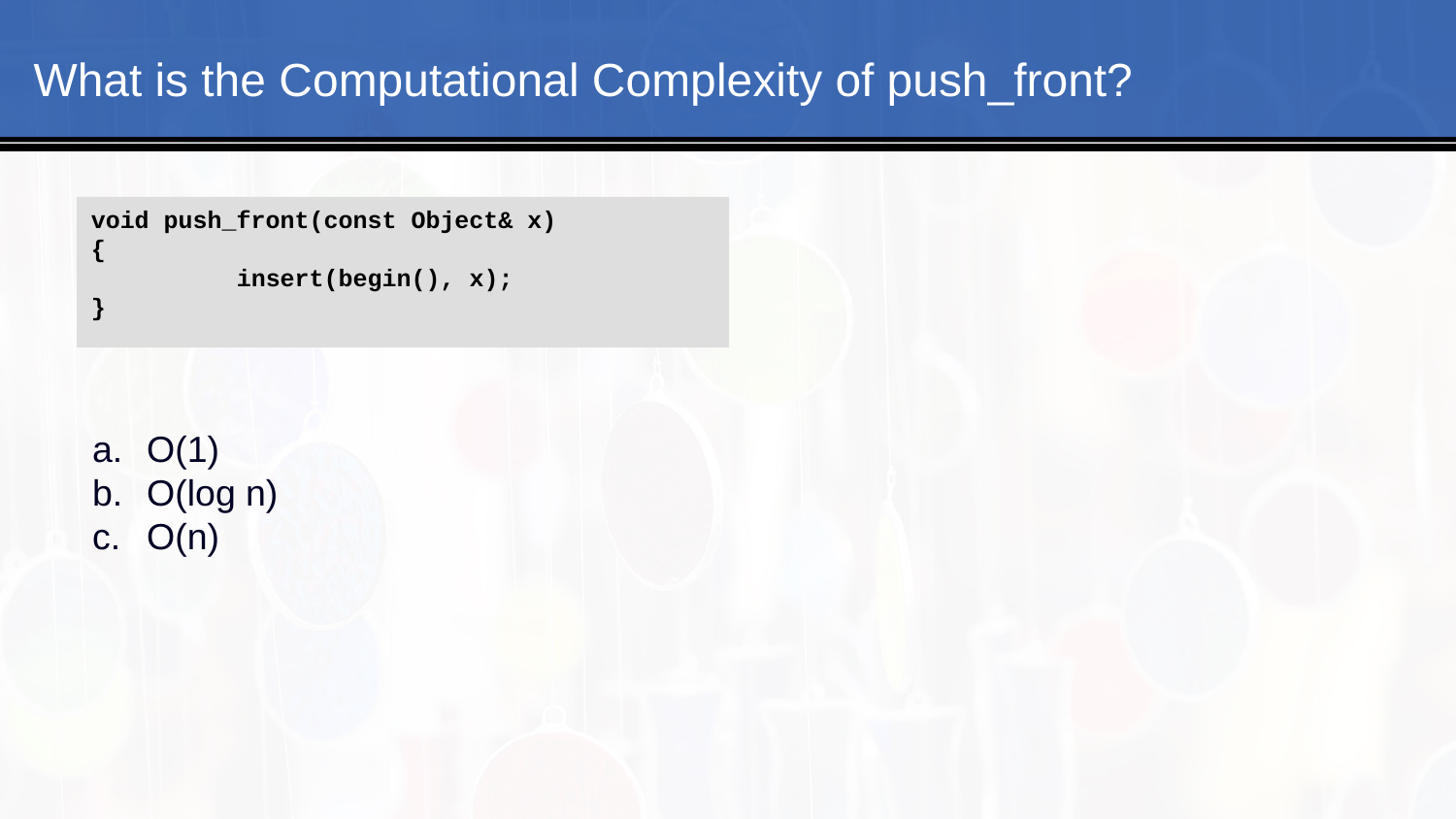

#
What is the Computational Complexity of push_front?
void push_front(const Object& x)
{
	insert(begin(), x);
}

O(1)
O(log n)
O(n)